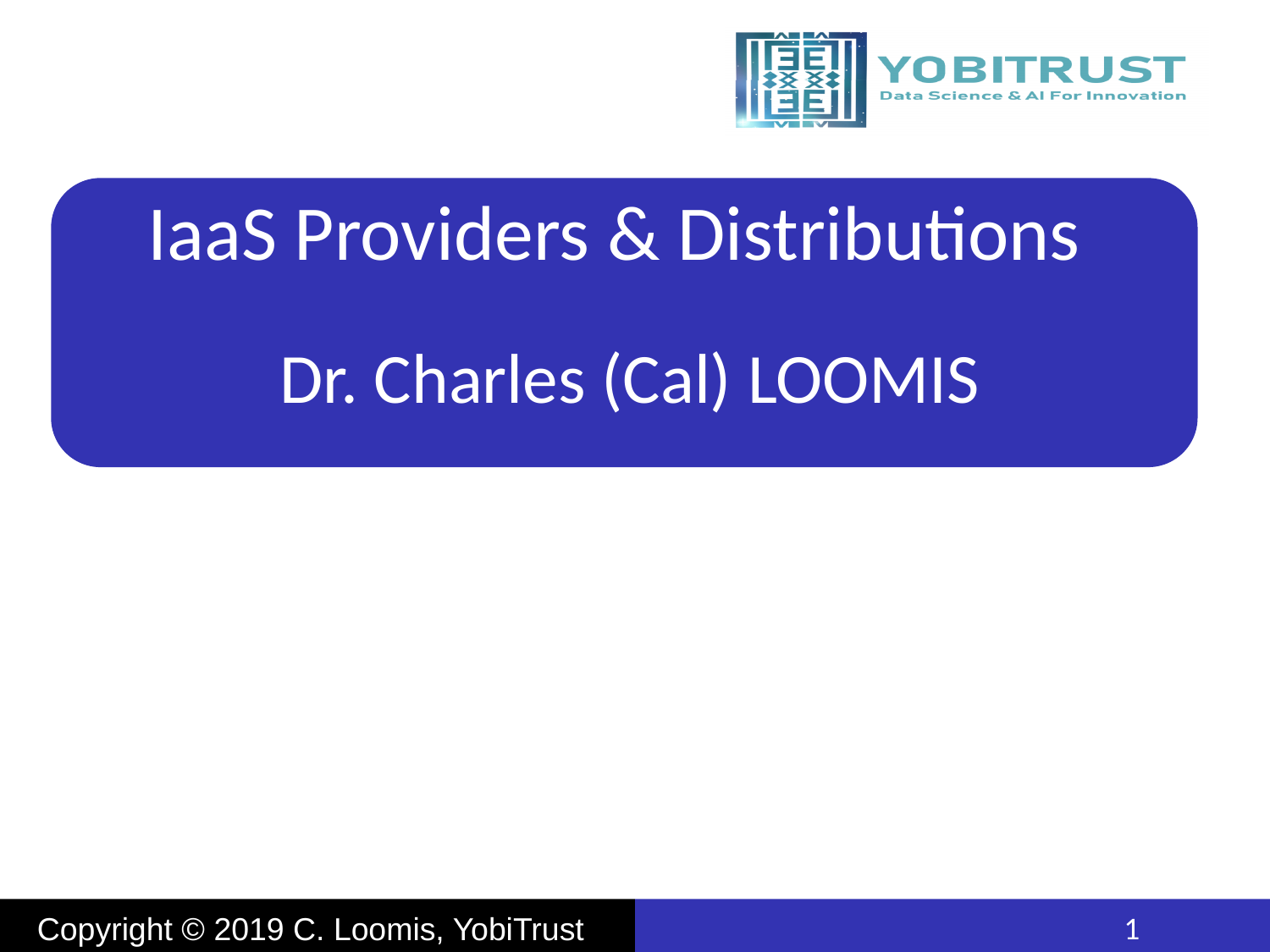

IaaS Providers & Distributions
Dr. Charles (Cal) LOOMIS
1
Copyright © 2019 C. Loomis, YobiTrust